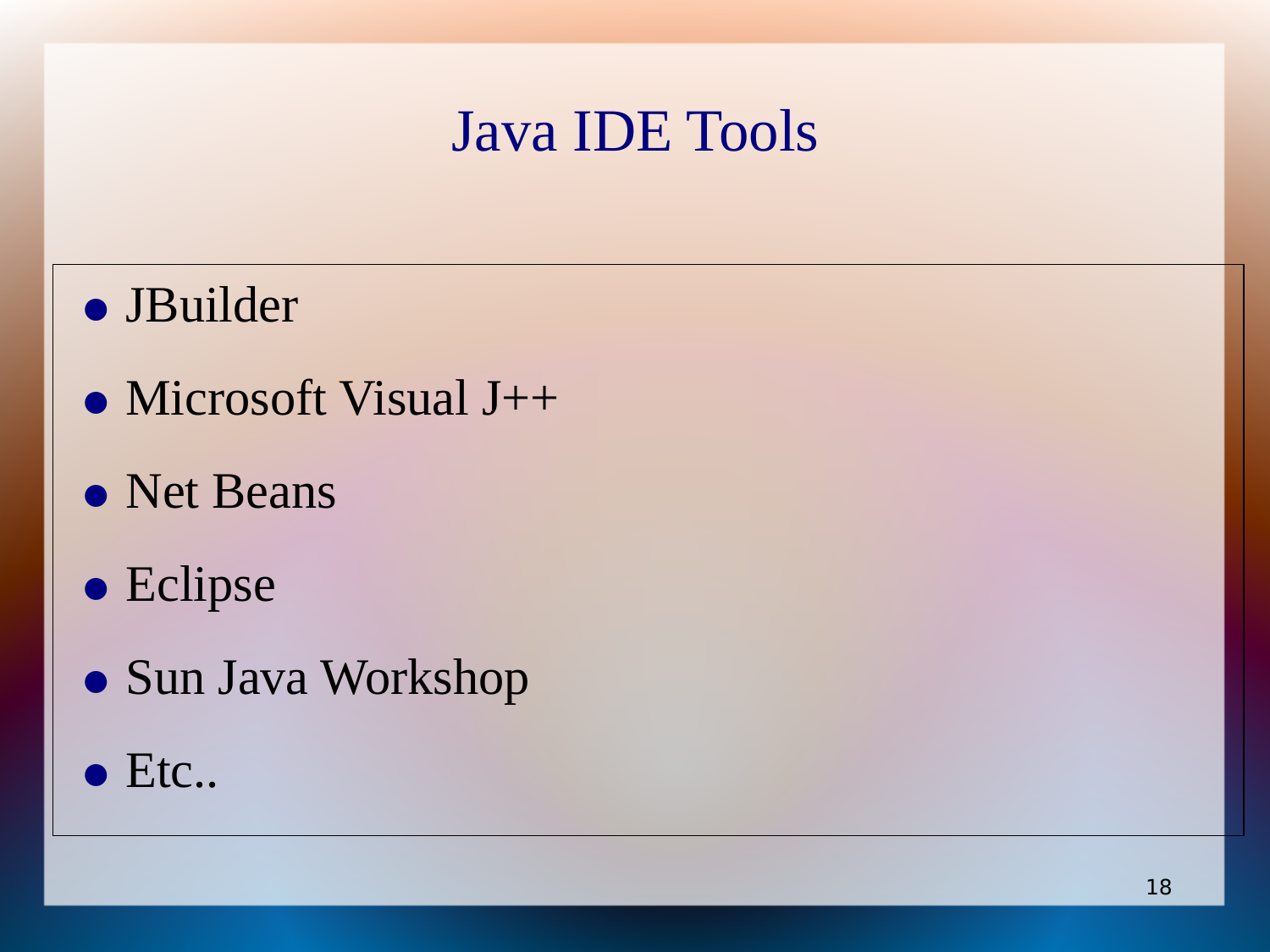

Java IDE Tools
JBuilder
Microsoft Visual J++
Net Beans
Eclipse
Sun Java Workshop
Etc..
18